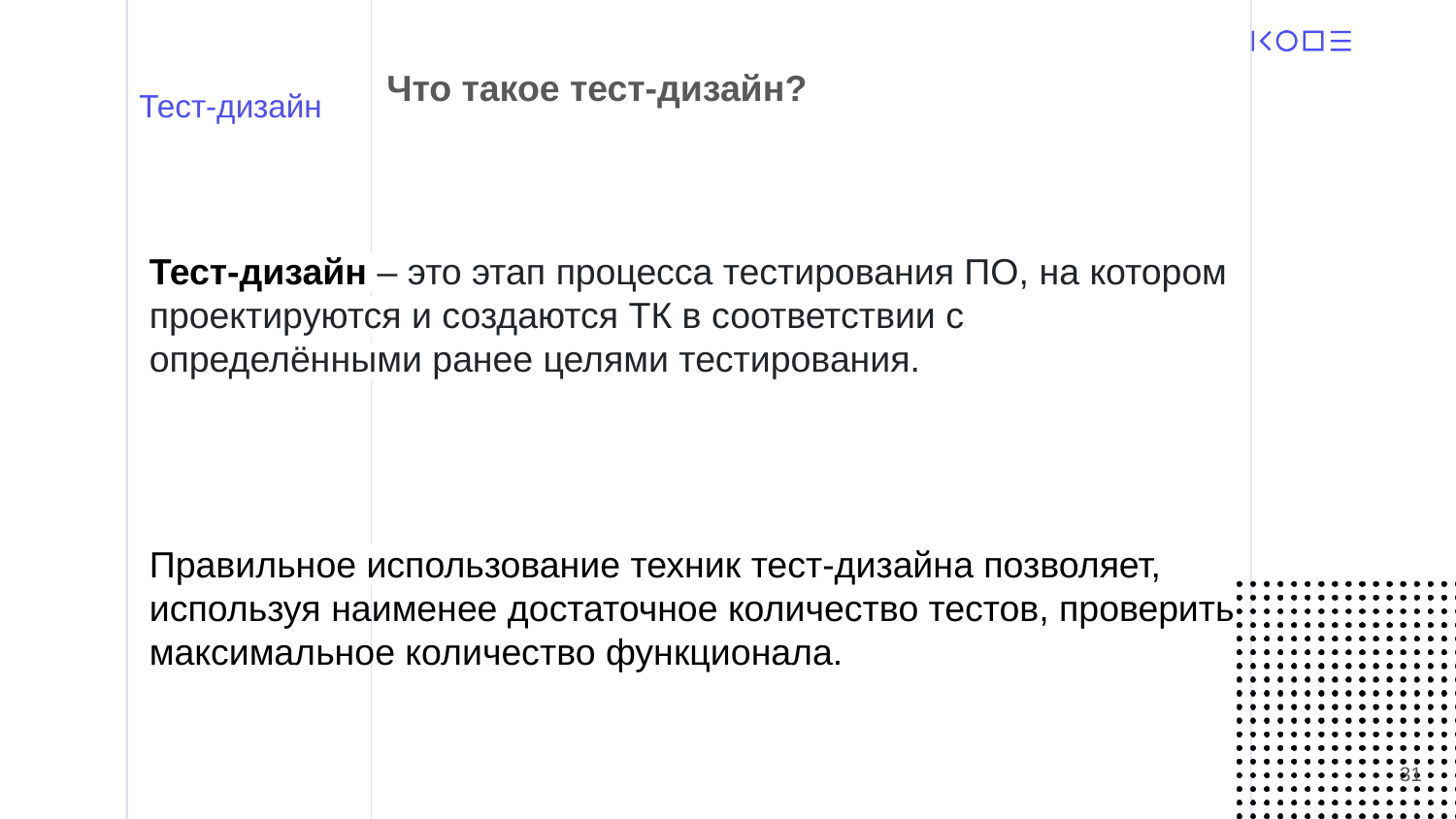

Что такое тест-дизайн?
# Тест-дизайн
Тест-дизайн – это этап процесса тестирования ПО, на котором проектируются и создаются ТК в соответствии с определёнными ранее целями тестирования.
Правильное использование техник тест-дизайна позволяет, используя наименее достаточное количество тестов, проверить максимальное количество функционала.

31